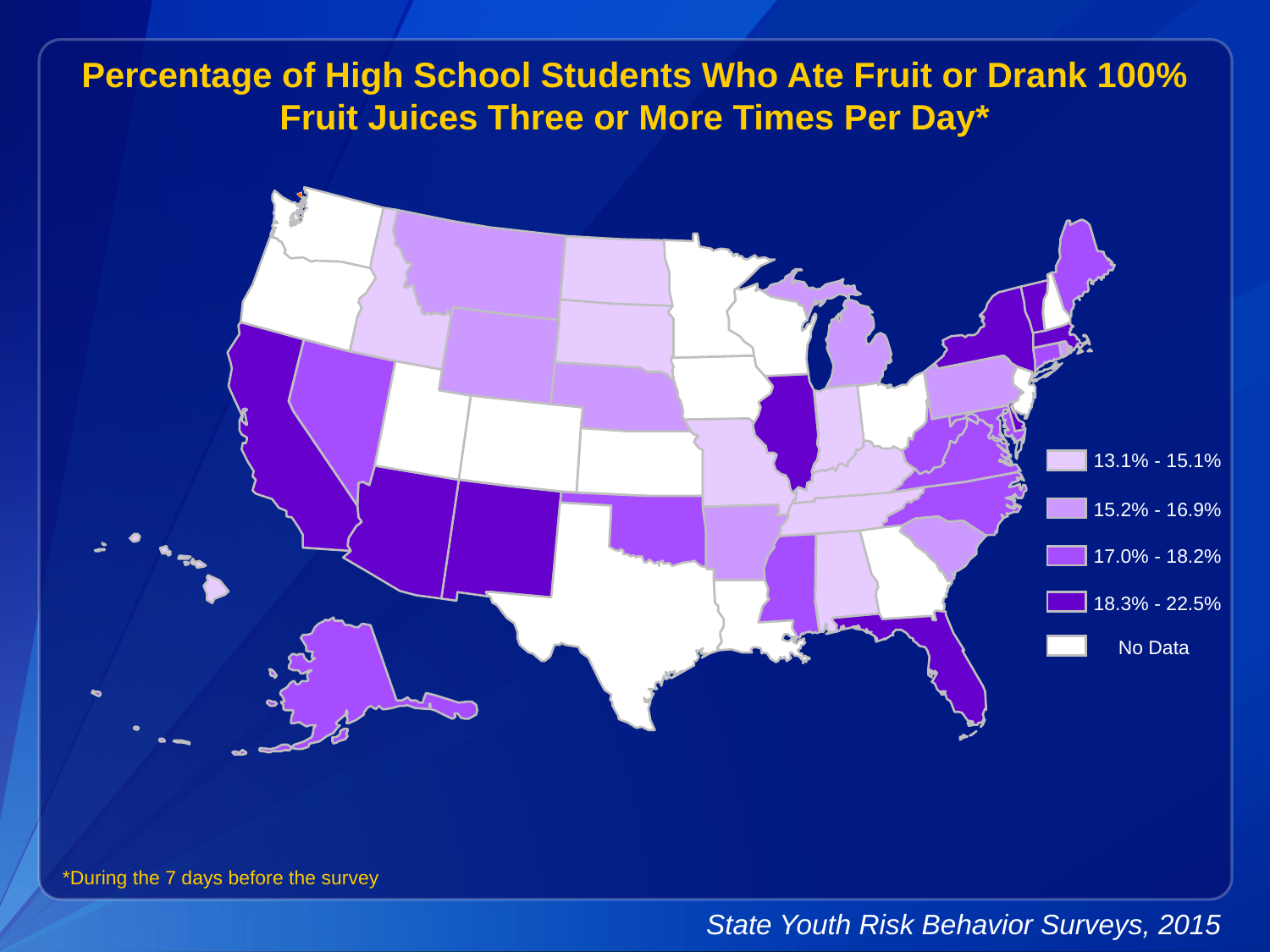

Percentage of High School Students Who Ate Fruit or Drank 100% Fruit Juices Three or More Times Per Day*

13.1% - 15.1%

15.2% - 16.9%

17.0% - 18.2%

18.3% - 22.5%

No Data

*During the 7 days before the survey
State Youth Risk Behavior Surveys, 2015